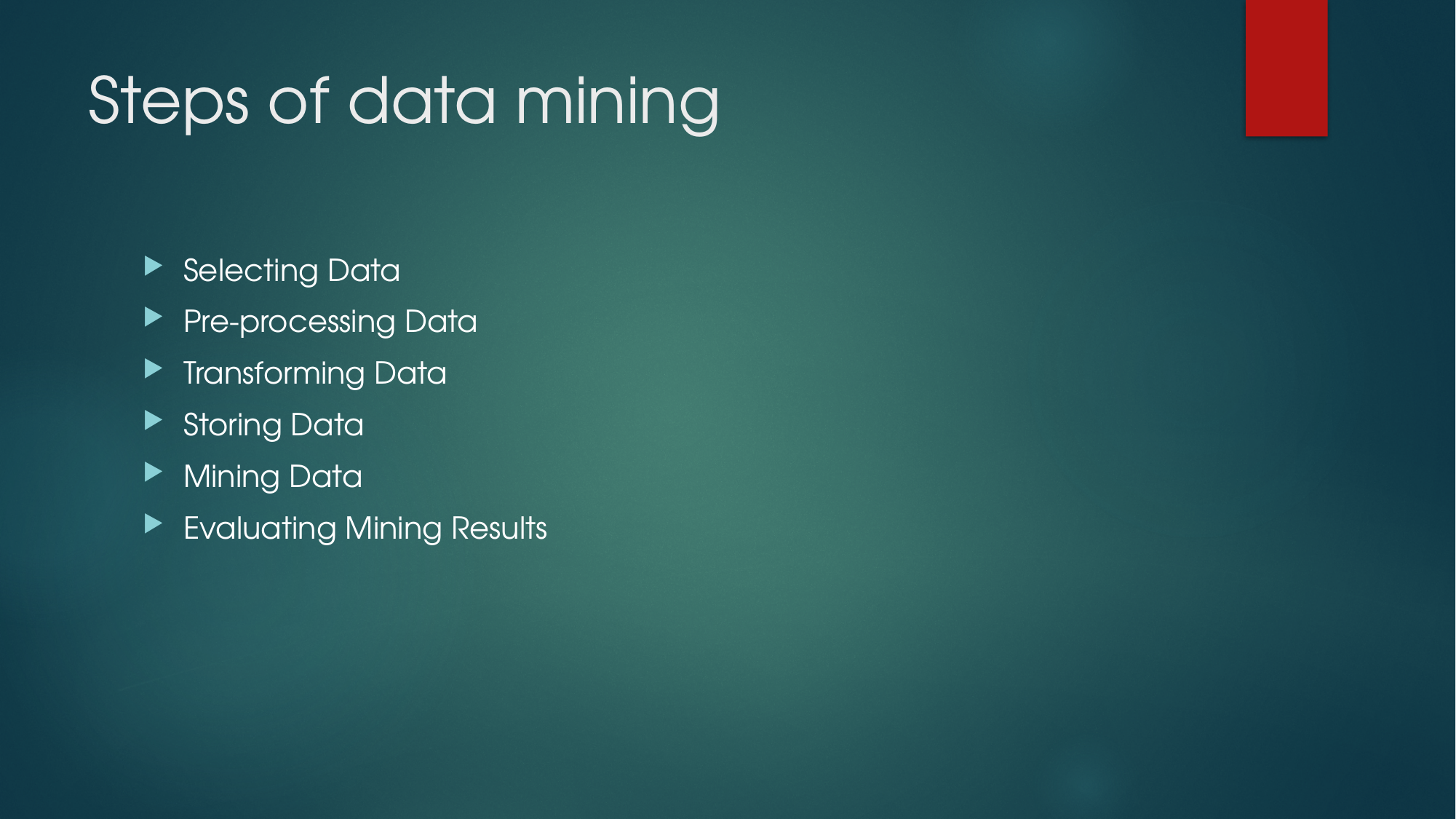

# Steps of data mining
Selecting Data
Pre-processing Data
Transforming Data
Storing Data
Mining Data
Evaluating Mining Results